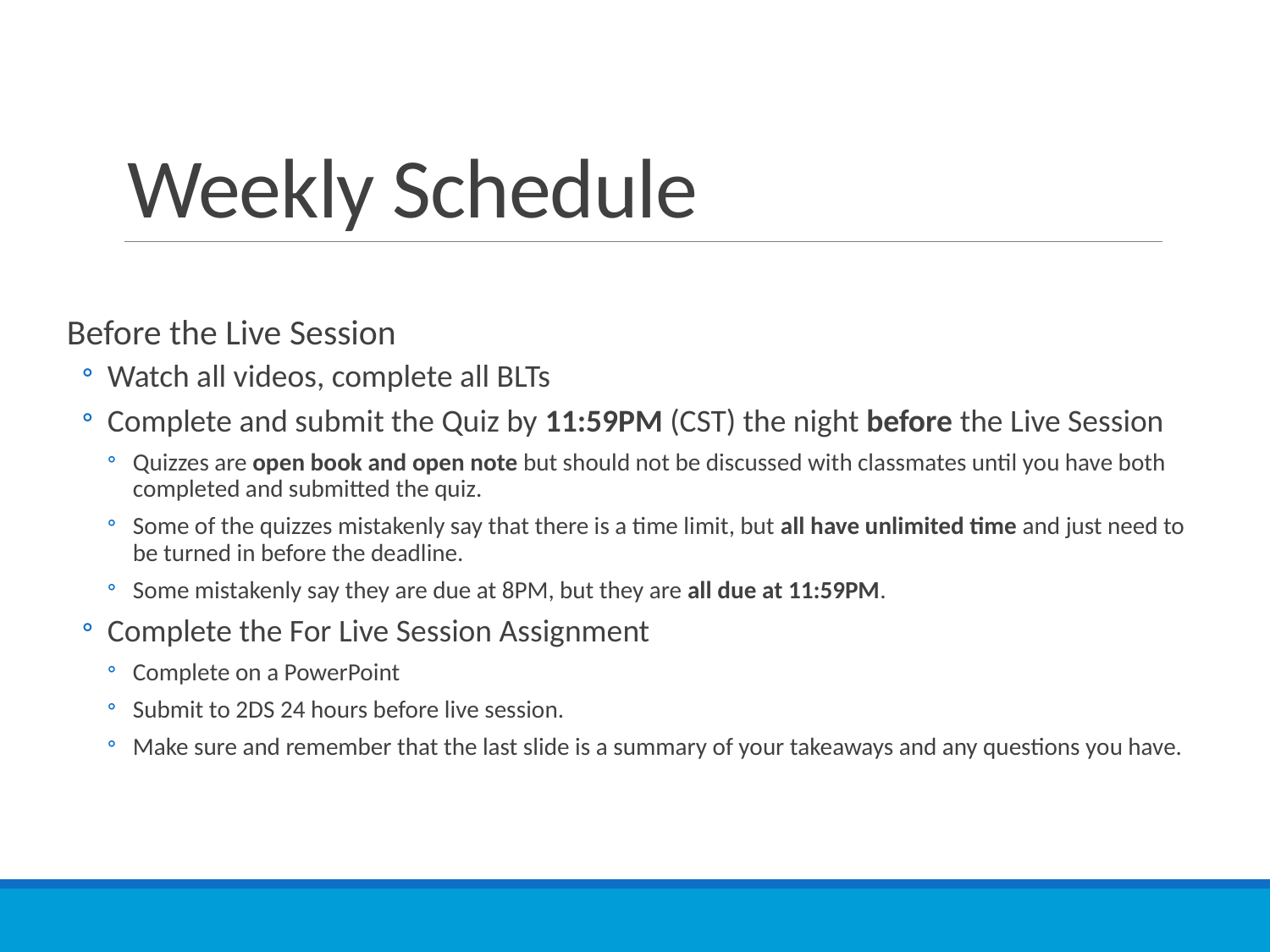

# Weekly Schedule

Before the Live Session
Watch all videos, complete all BLTs
Complete and submit the Quiz by 11:59PM (CST) the night before the Live Session
Quizzes are open book and open note but should not be discussed with classmates until you have both completed and submitted the quiz.
Some of the quizzes mistakenly say that there is a time limit, but all have unlimited time and just need to be turned in before the deadline.
Some mistakenly say they are due at 8PM, but they are all due at 11:59PM.
Complete the For Live Session Assignment
Complete on a PowerPoint
Submit to 2DS 24 hours before live session.
Make sure and remember that the last slide is a summary of your takeaways and any questions you have.